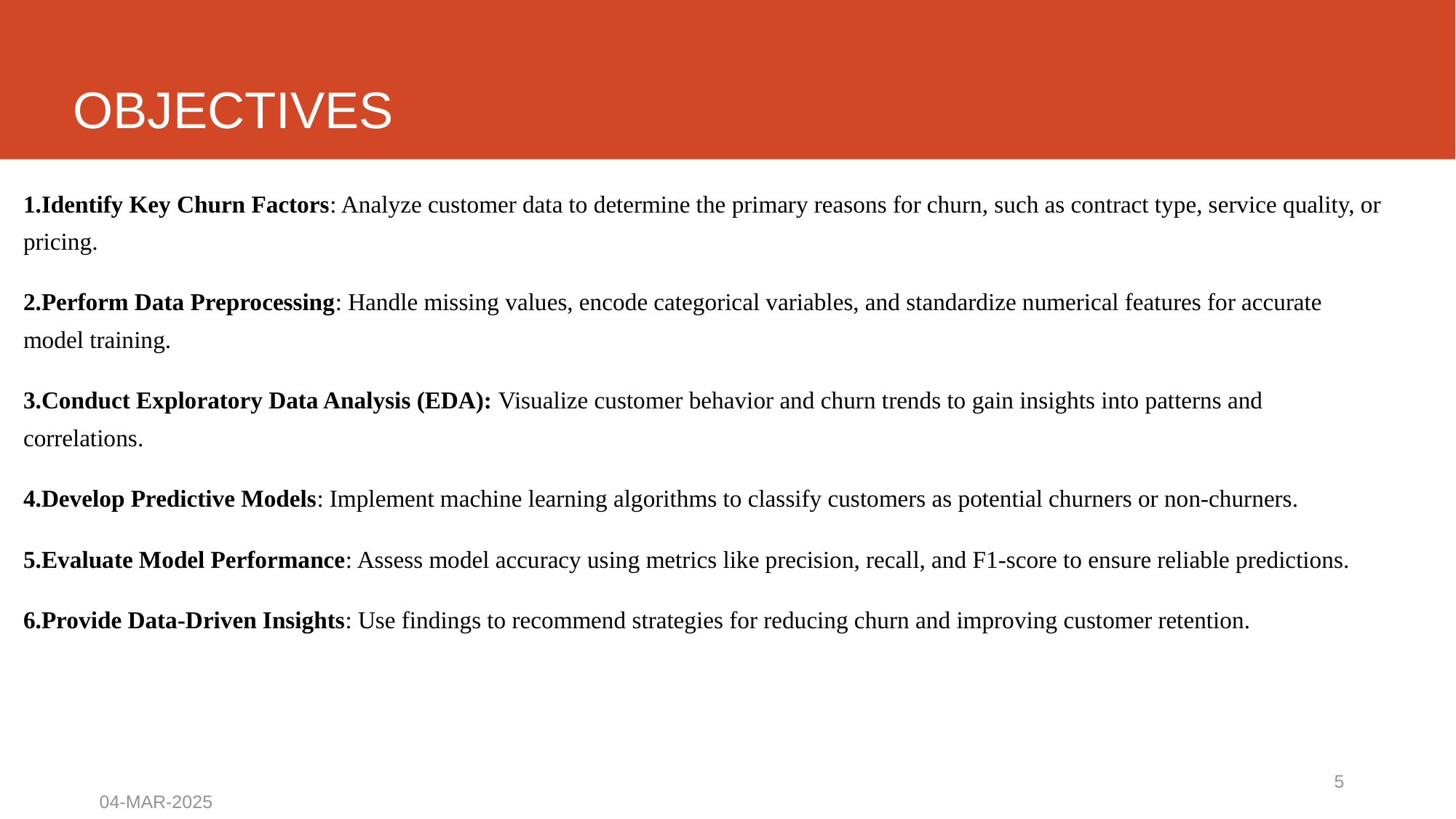

# OBJECTIVES
1.Identify Key Churn Factors: Analyze customer data to determine the primary reasons for churn, such as contract type, service quality, or pricing.
2.Perform Data Preprocessing: Handle missing values, encode categorical variables, and standardize numerical features for accurate model training.
3.Conduct Exploratory Data Analysis (EDA): Visualize customer behavior and churn trends to gain insights into patterns and correlations.
4.Develop Predictive Models: Implement machine learning algorithms to classify customers as potential churners or non-churners.
5.Evaluate Model Performance: Assess model accuracy using metrics like precision, recall, and F1-score to ensure reliable predictions.
6.Provide Data-Driven Insights: Use findings to recommend strategies for reducing churn and improving customer retention.

5
04-MAR-2025